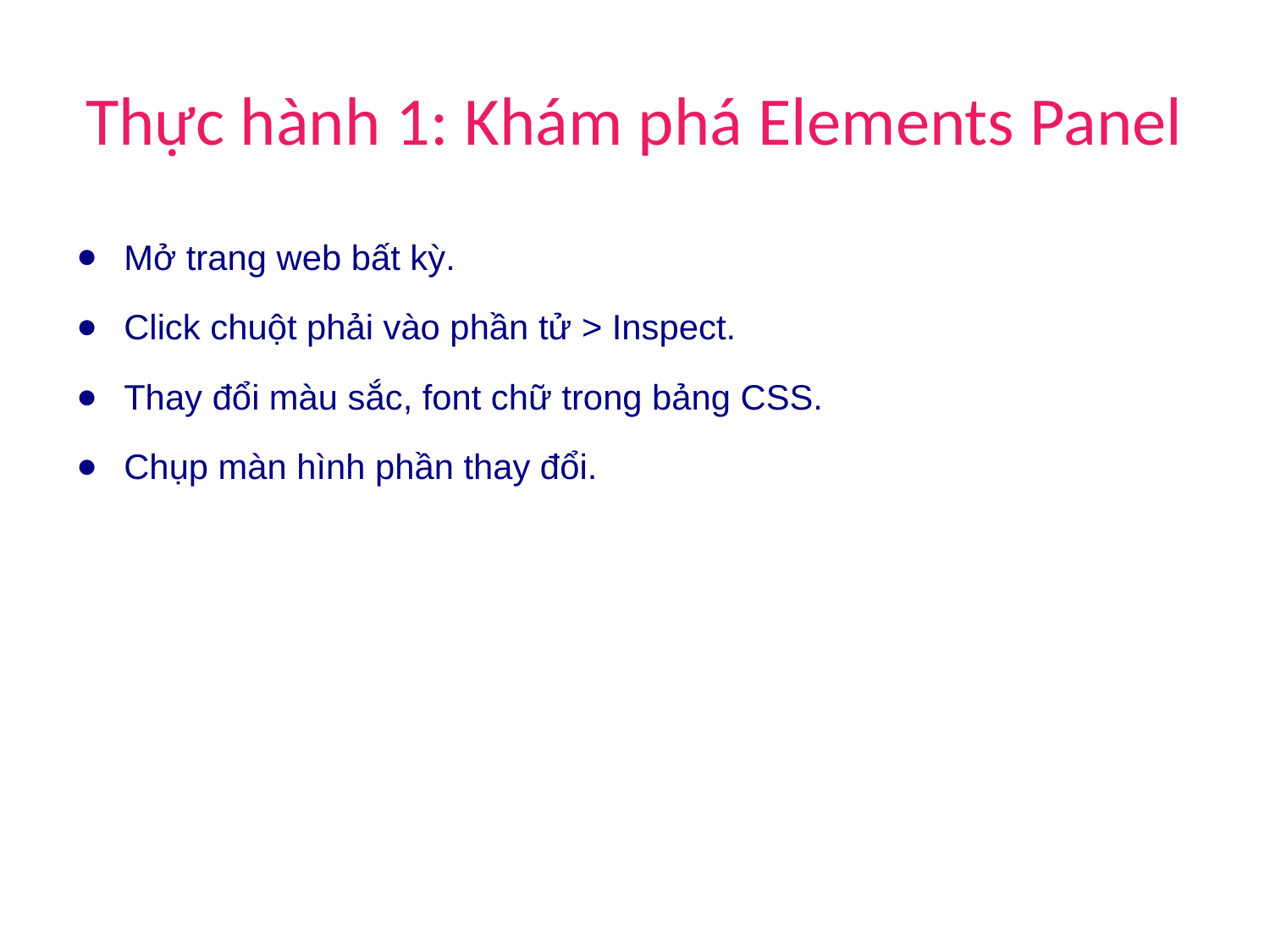

# Thực hành 1: Khám phá Elements Panel
Mở trang web bất kỳ.
Click chuột phải vào phần tử > Inspect.
Thay đổi màu sắc, font chữ trong bảng CSS.
Chụp màn hình phần thay đổi.